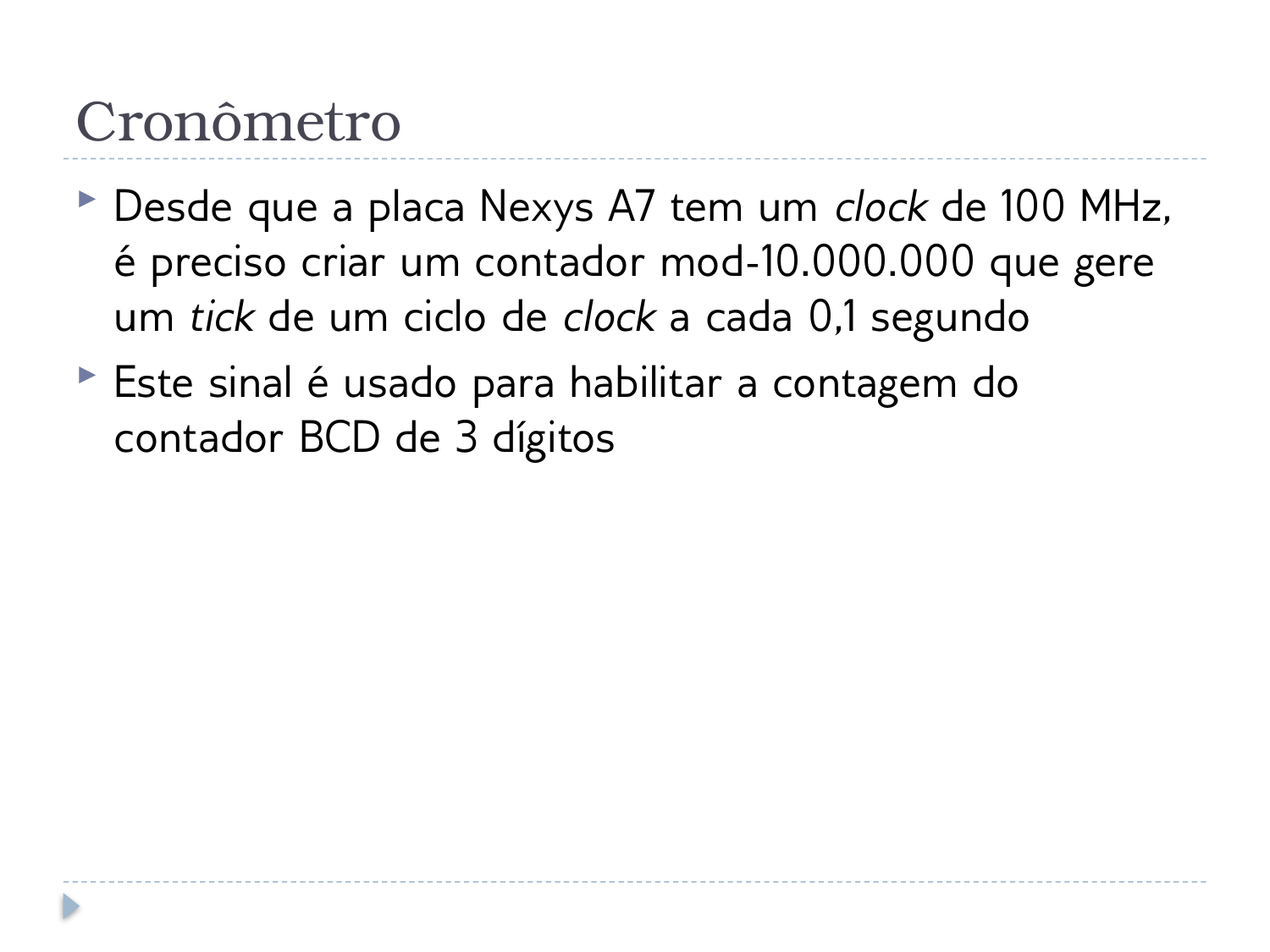

# Cronômetro
Desde que a placa Nexys A7 tem um clock de 100 MHz, é preciso criar um contador mod-10.000.000 que gere um tick de um ciclo de clock a cada 0,1 segundo
Este sinal é usado para habilitar a contagem do contador BCD de 3 dígitos